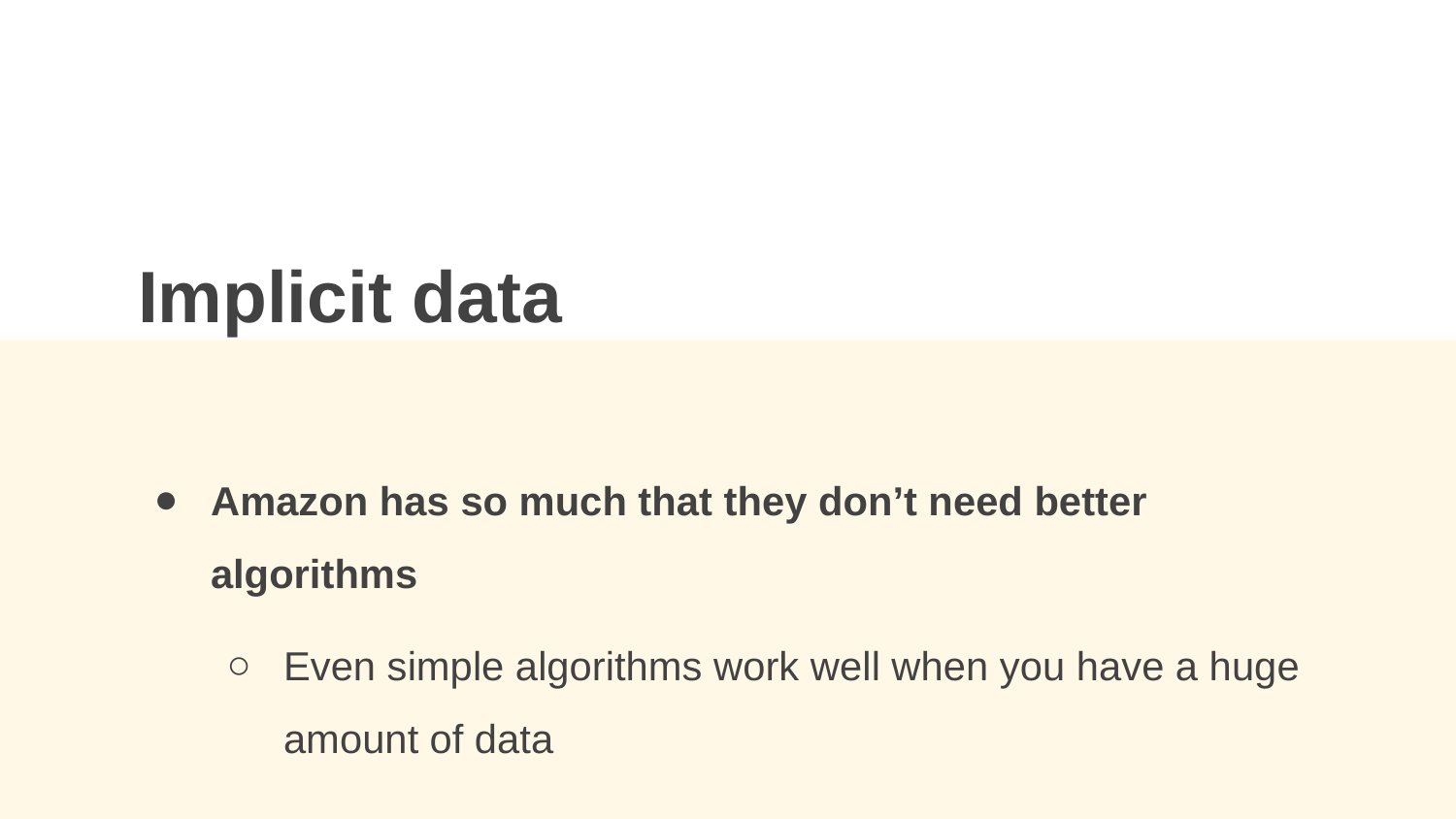

# Implicit data

Amazon has so much that they don’t need better algorithms
Even simple algorithms work well when you have a huge amount of data